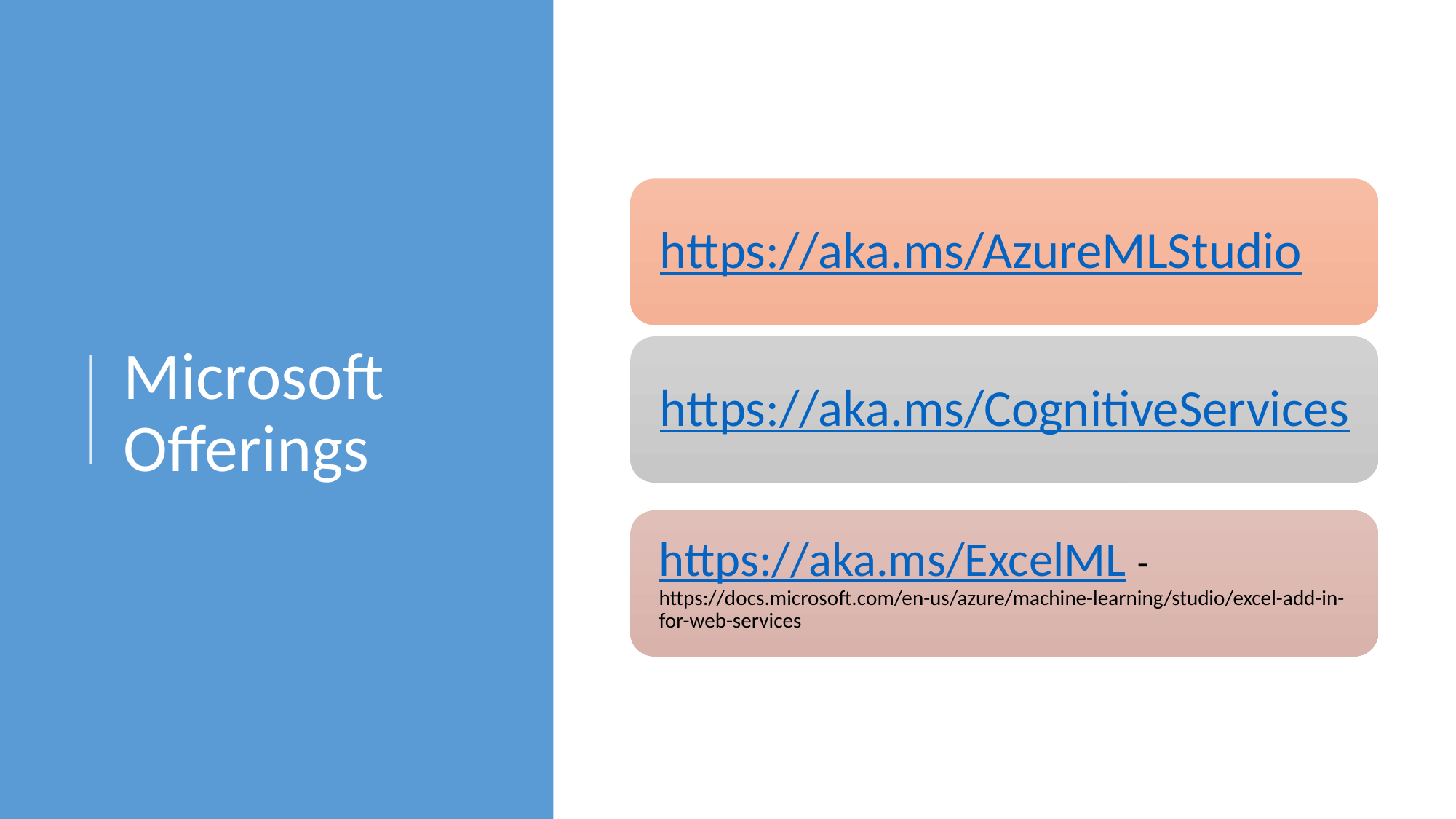

https://aka.ms/AzureMLStudio
https://aka.ms/ExcelML - https://docs.microsoft.com/en-us/azure/machine-learning/studio/excel-add-in-for-web-services
https://aka.ms/CognitiveServices
# Microsoft Offerings